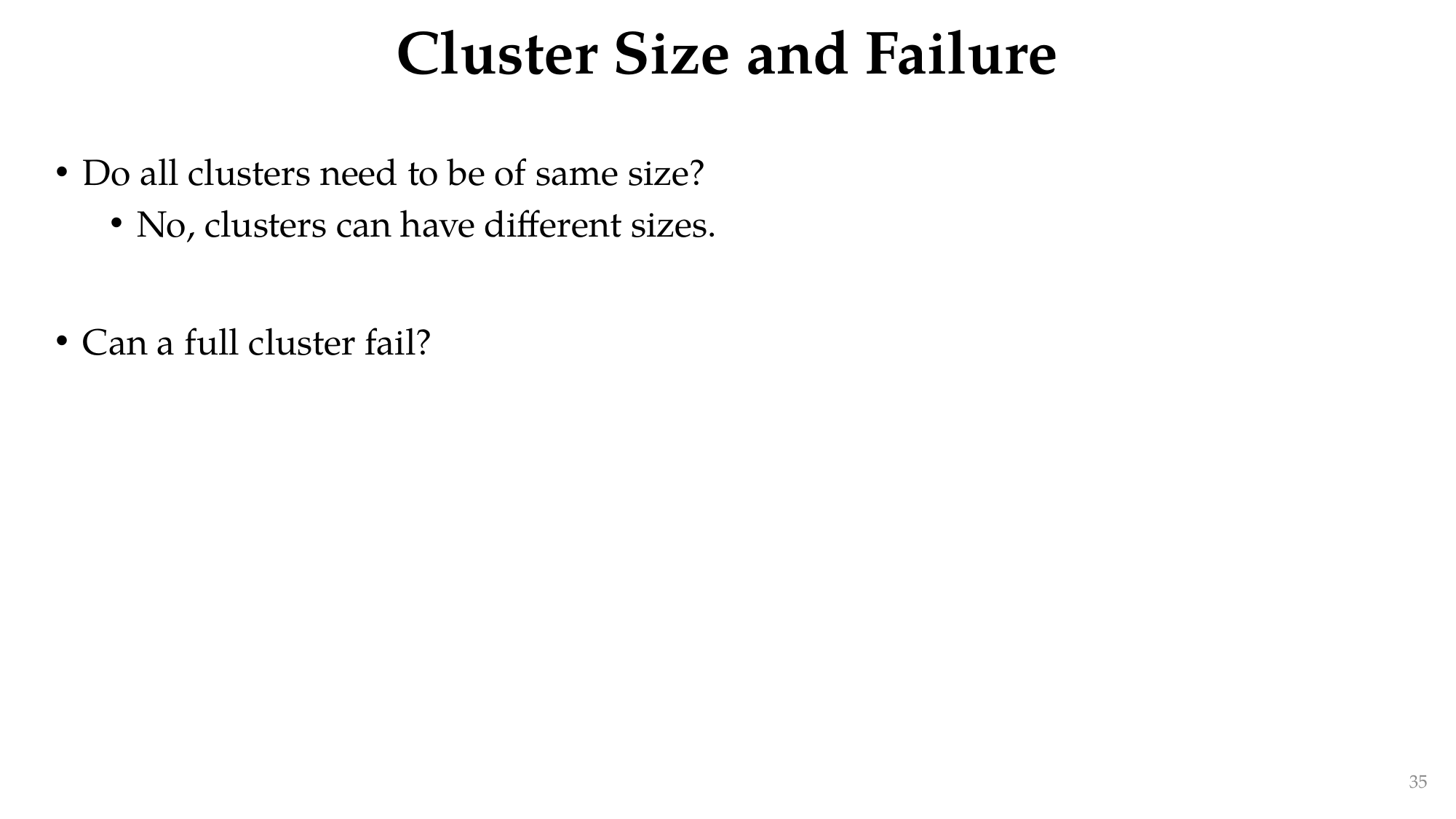

# Cluster Size and Failure
Do all clusters need to be of same size?
No, clusters can have different sizes.

Can a full cluster fail?
35